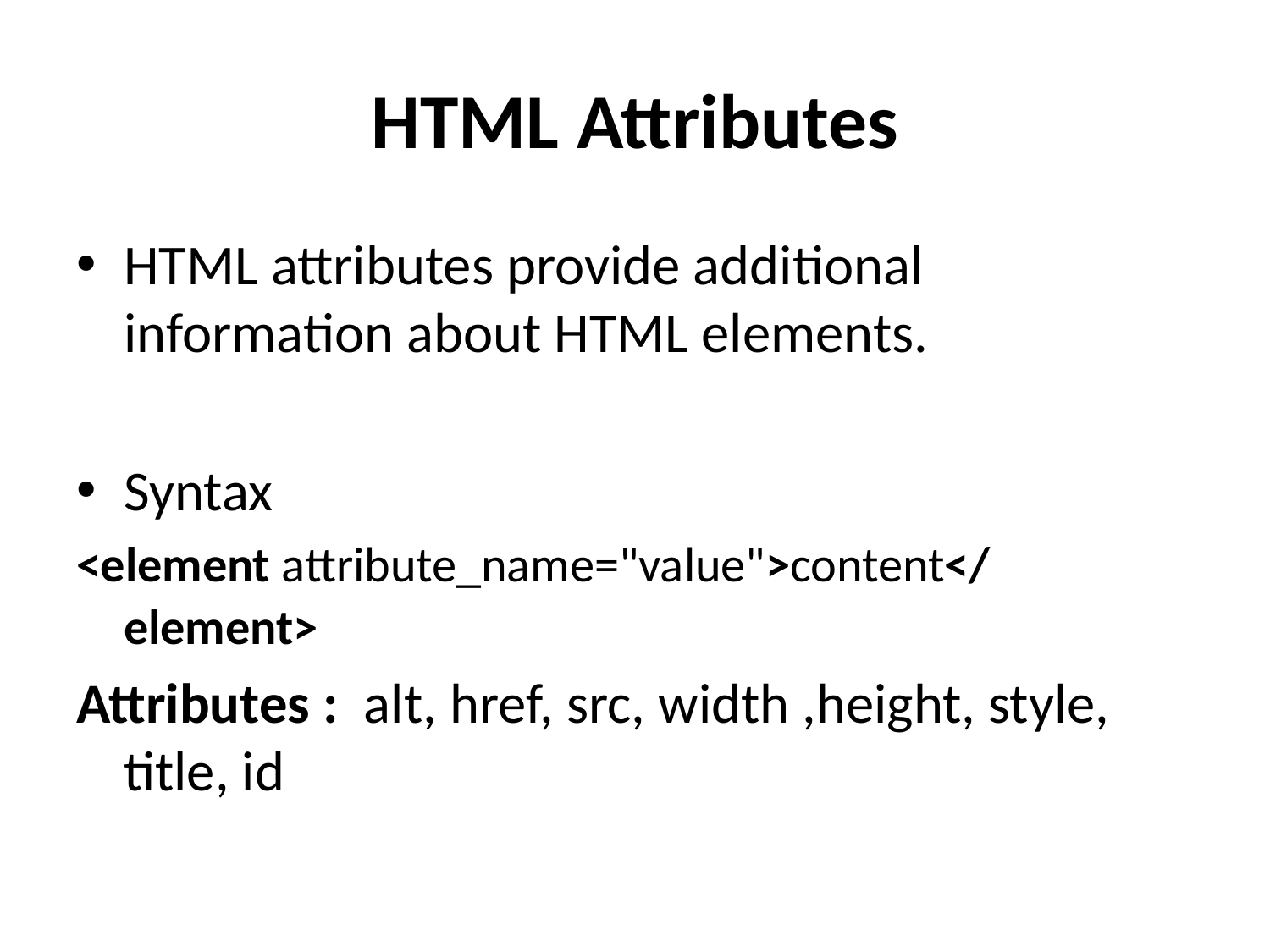

# HTML Attributes
HTML attributes provide additional information about HTML elements.

Syntax
<element attribute_name="value">content</element>
Attributes :  alt, href, src, width ,height, style, title, id